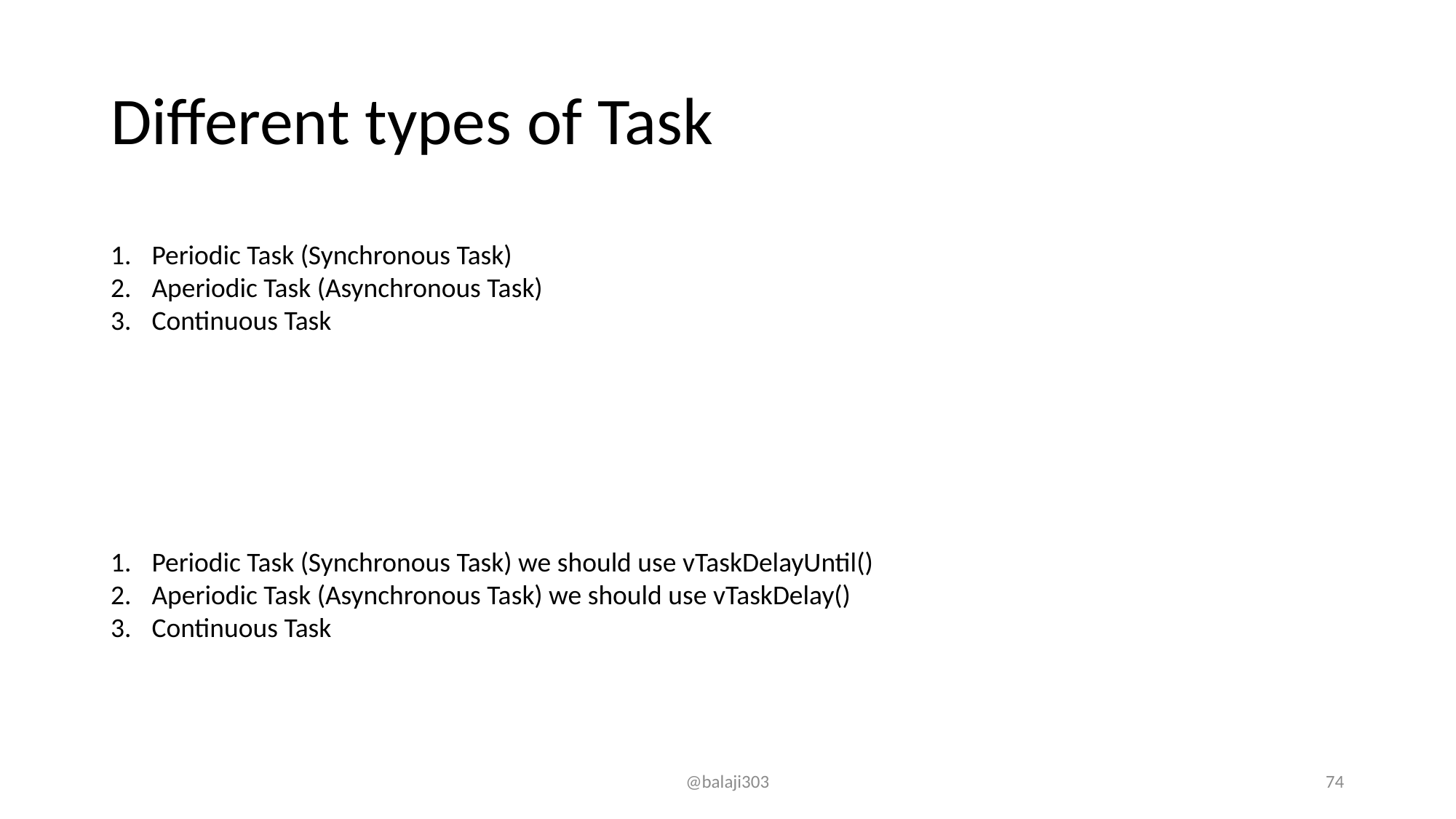

# Different types of Task
Periodic Task (Synchronous Task)
Aperiodic Task (Asynchronous Task)
Continuous Task
Periodic Task (Synchronous Task) we should use vTaskDelayUntil()
Aperiodic Task (Asynchronous Task) we should use vTaskDelay()
Continuous Task
@balaji303
74